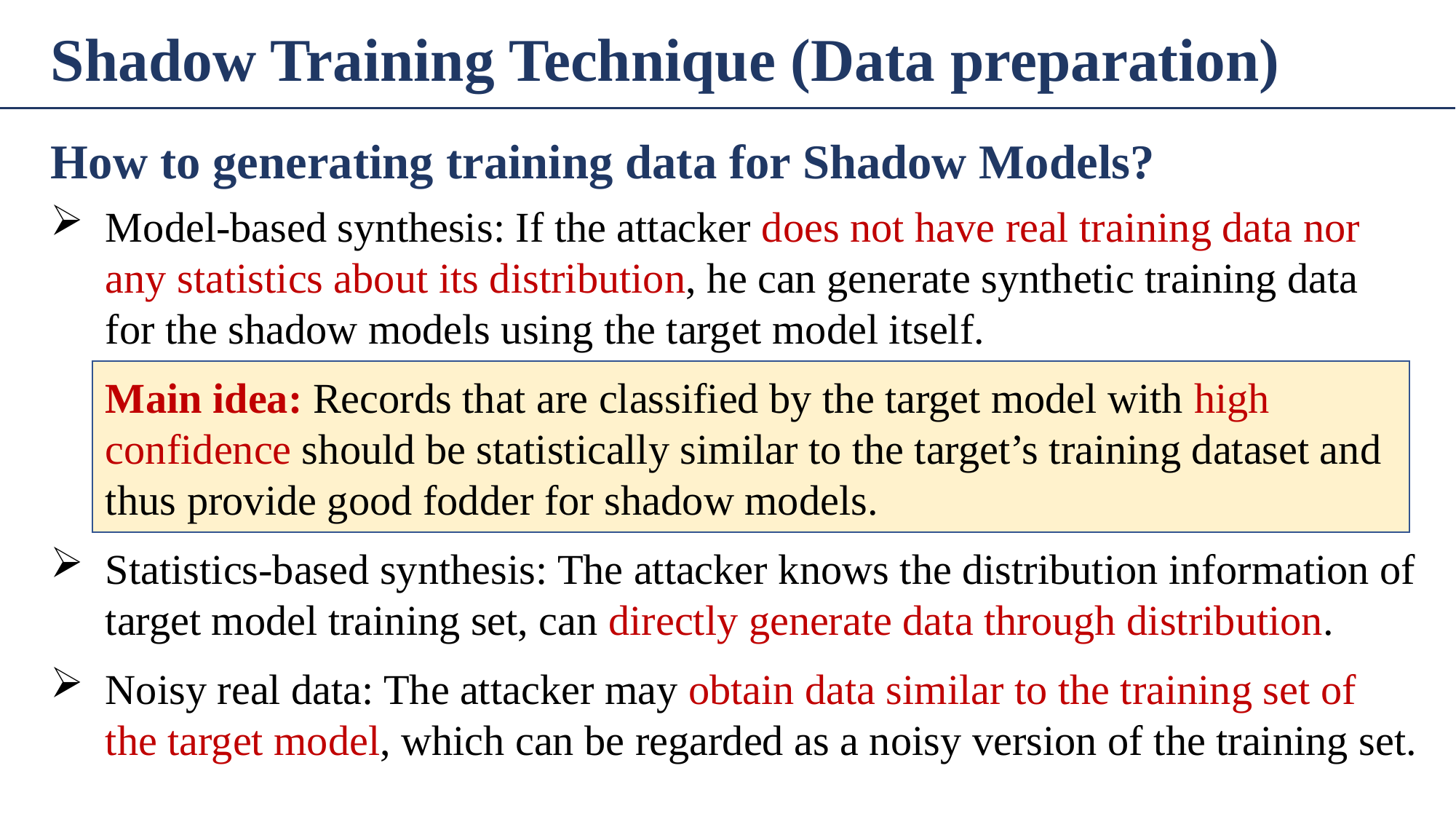

Shadow Training Technique (Data preparation)
How to generating training data for Shadow Models?
Model-based synthesis: If the attacker does not have real training data nor any statistics about its distribution, he can generate synthetic training data for the shadow models using the target model itself.
Main idea: Records that are classified by the target model with high confidence should be statistically similar to the target’s training dataset and thus provide good fodder for shadow models.
Statistics-based synthesis: The attacker knows the distribution information of target model training set, can directly generate data through distribution.
Noisy real data: The attacker may obtain data similar to the training set of the target model, which can be regarded as a noisy version of the training set.